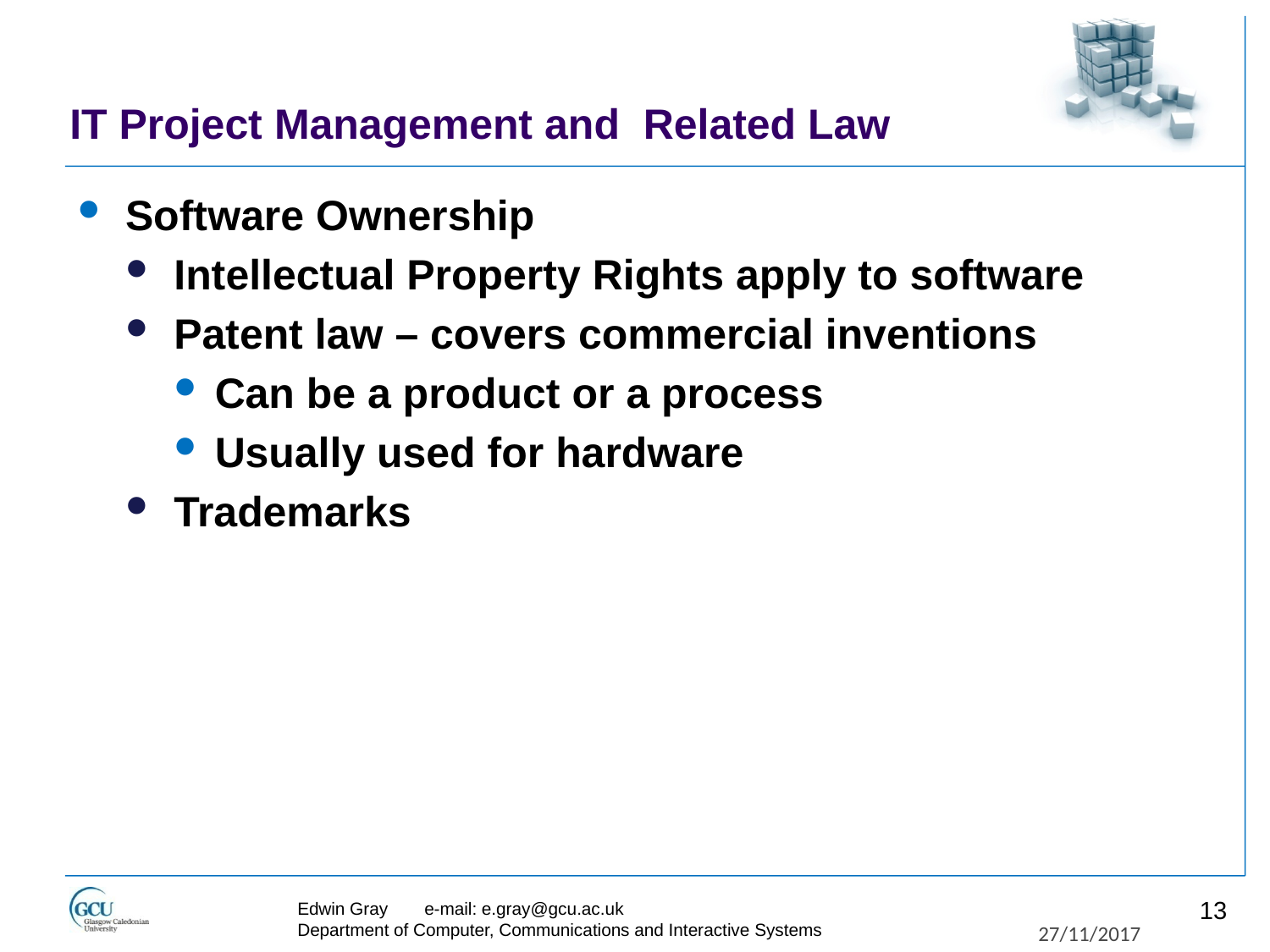

# IT Project Management and  Related Law
Software Ownership
Intellectual Property Rights apply to software
Patent law – covers commercial inventions
Can be a product or a process
Usually used for hardware
Trademarks
13
Edwin Gray	e-mail: e.gray@gcu.ac.uk
Department of Computer, Communications and Interactive Systems
27/11/2017